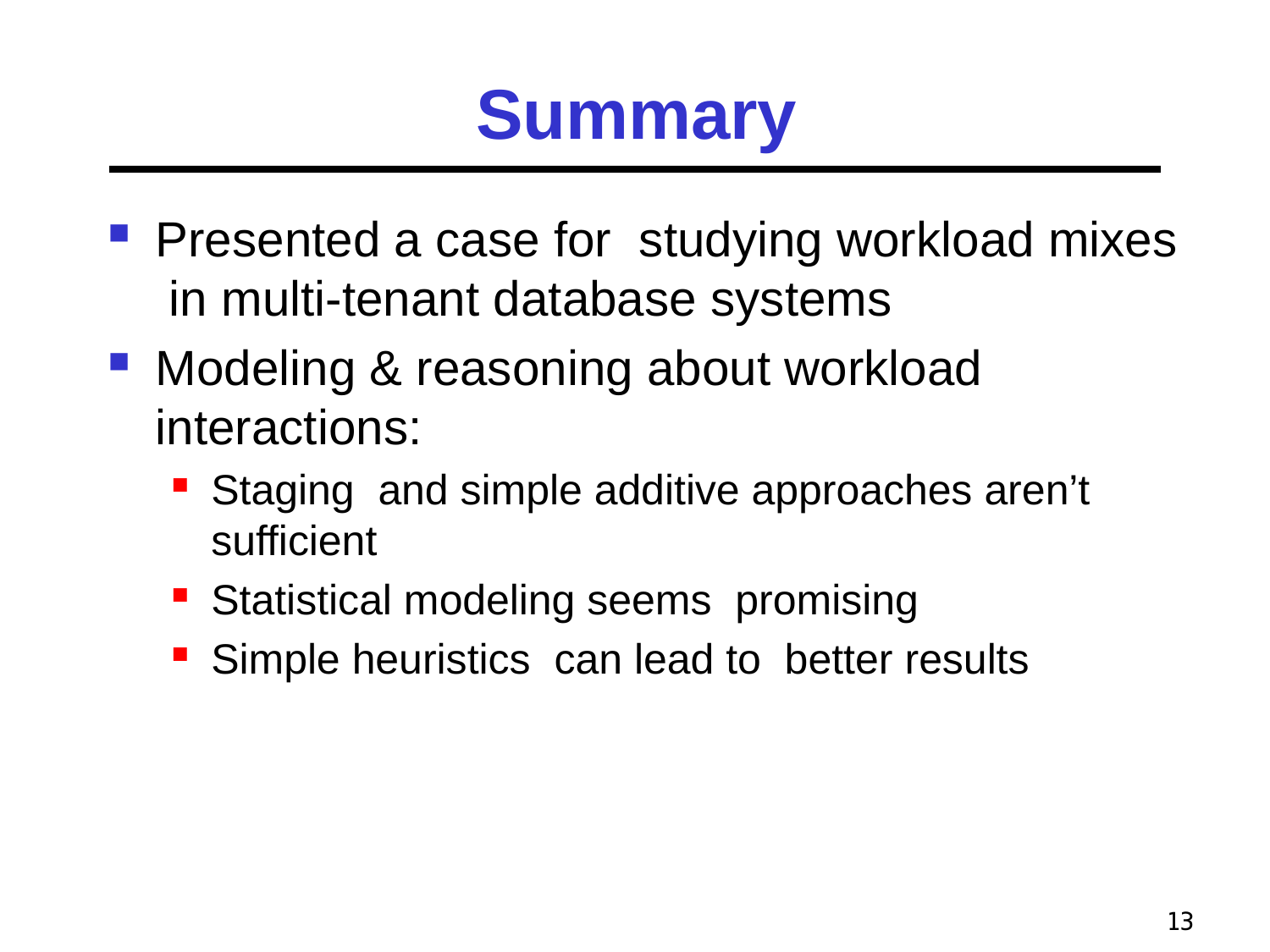

Summary
Presented a case for  studying workload mixes   in multi-tenant database systems
Modeling & reasoning about workload interactions:
Staging  and simple additive approaches aren’t sufficient
Statistical modeling seems  promising
Simple heuristics  can lead to  better results
13